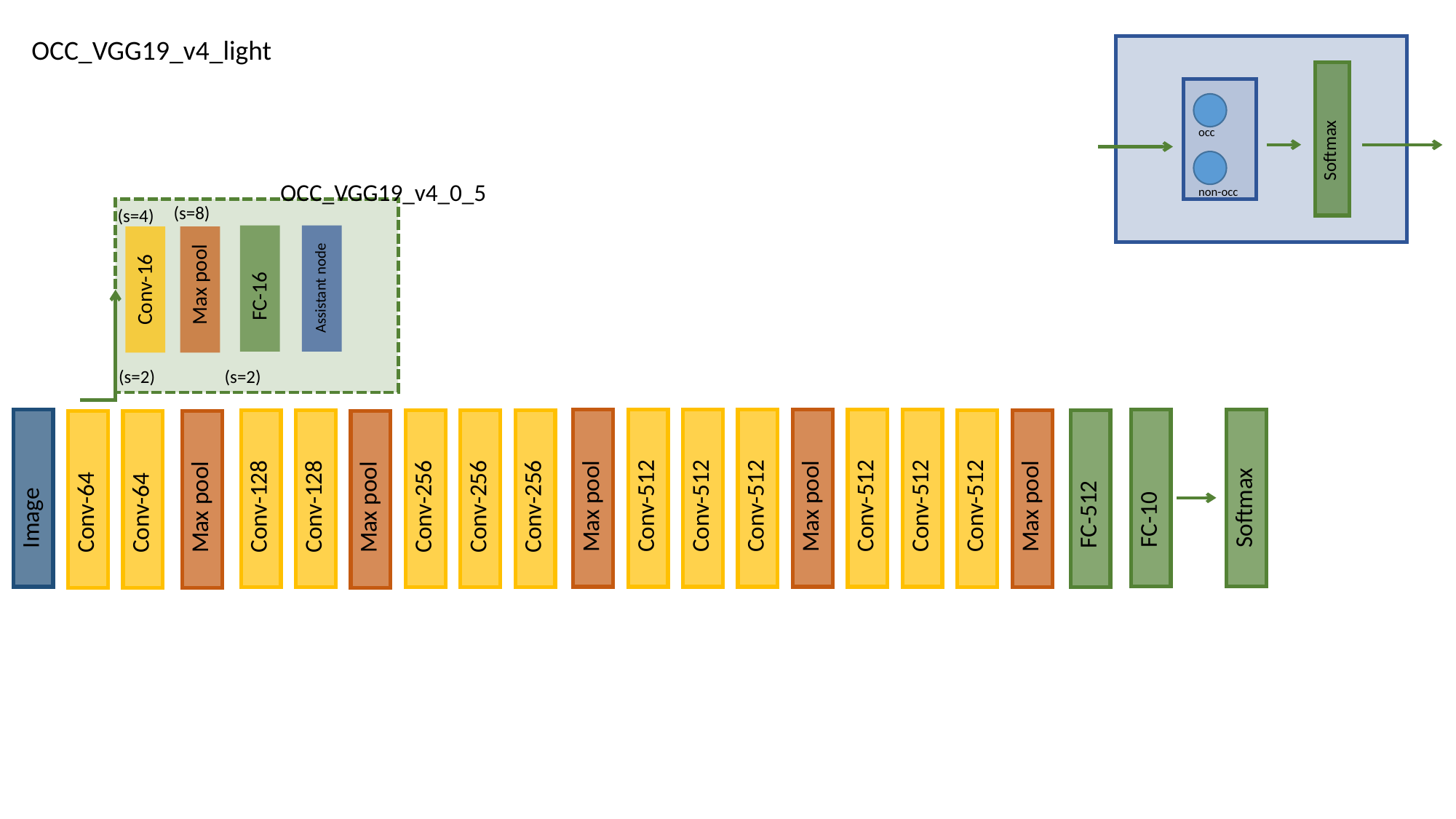

Assistant node

Softmax

occ

non-occ
OCC_VGG19_v4_light
OCC_VGG19_v4_0_5
(s=8)
(s=4)

FC-16

Assistant node

Conv-16

Max pool

(s=2)
(s=2)
FC-10

Softmax

FC-512

Conv-512

Conv-512

Max pool

Conv-512

Conv-512

Conv-512

Max pool

Conv-512

Max pool

Conv-64

Conv-128

Conv-128

Conv-256

Conv-256

Conv-256

Conv-64

Max pool

Max pool

Image